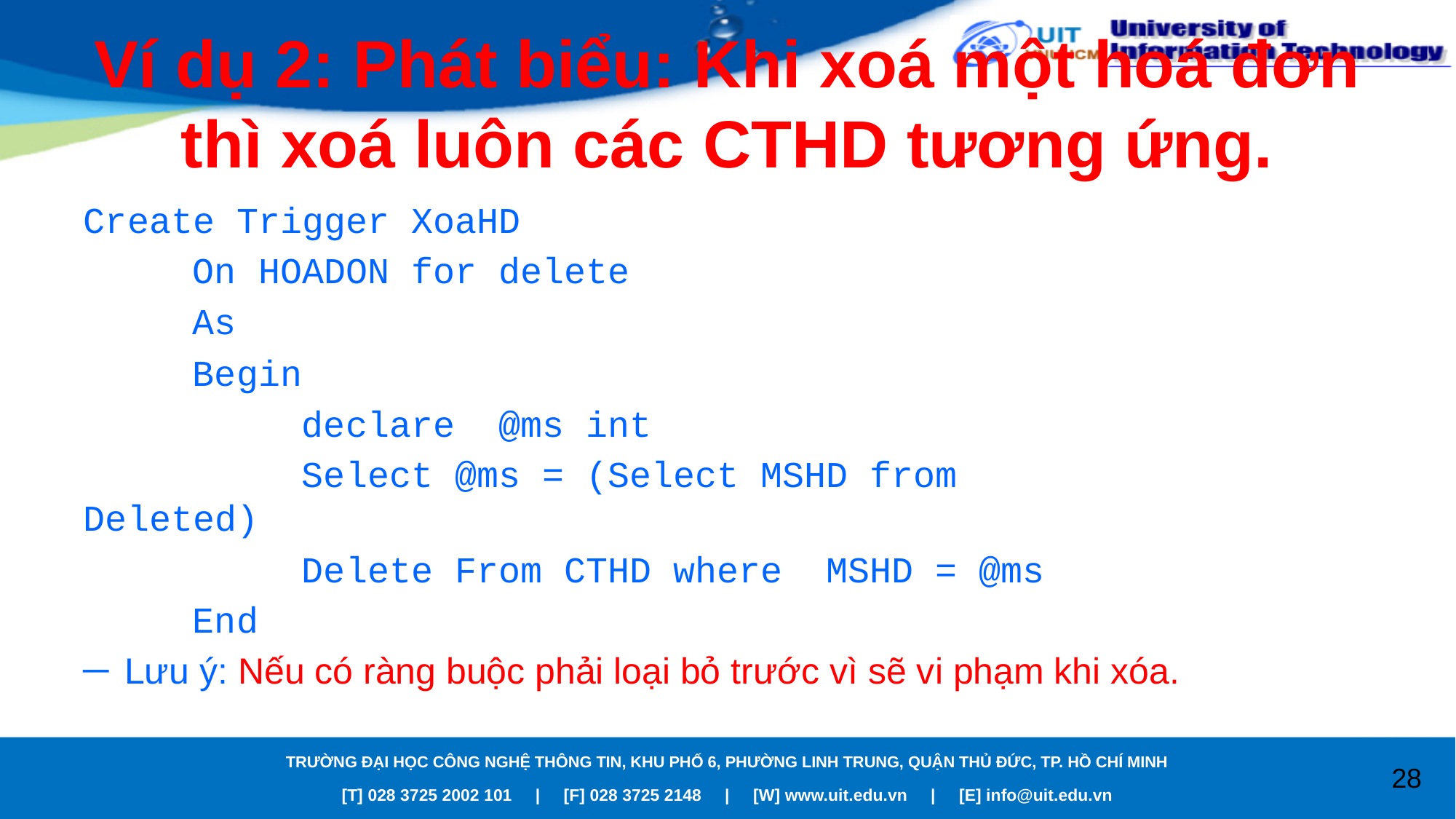

# Ví dụ 2: Phát biểu: Khi xoá một hoá đơn thì xoá luôn các CTHD tương ứng.
Create Trigger XoaHD
	On HOADON for delete
	As
	Begin
		declare  @ms int
		Select @ms = (Select MSHD from 			Deleted)
		Delete From CTHD where  MSHD = @ms
	End
Lưu ý: Nếu có ràng buộc phải loại bỏ trước vì sẽ vi phạm khi xóa.